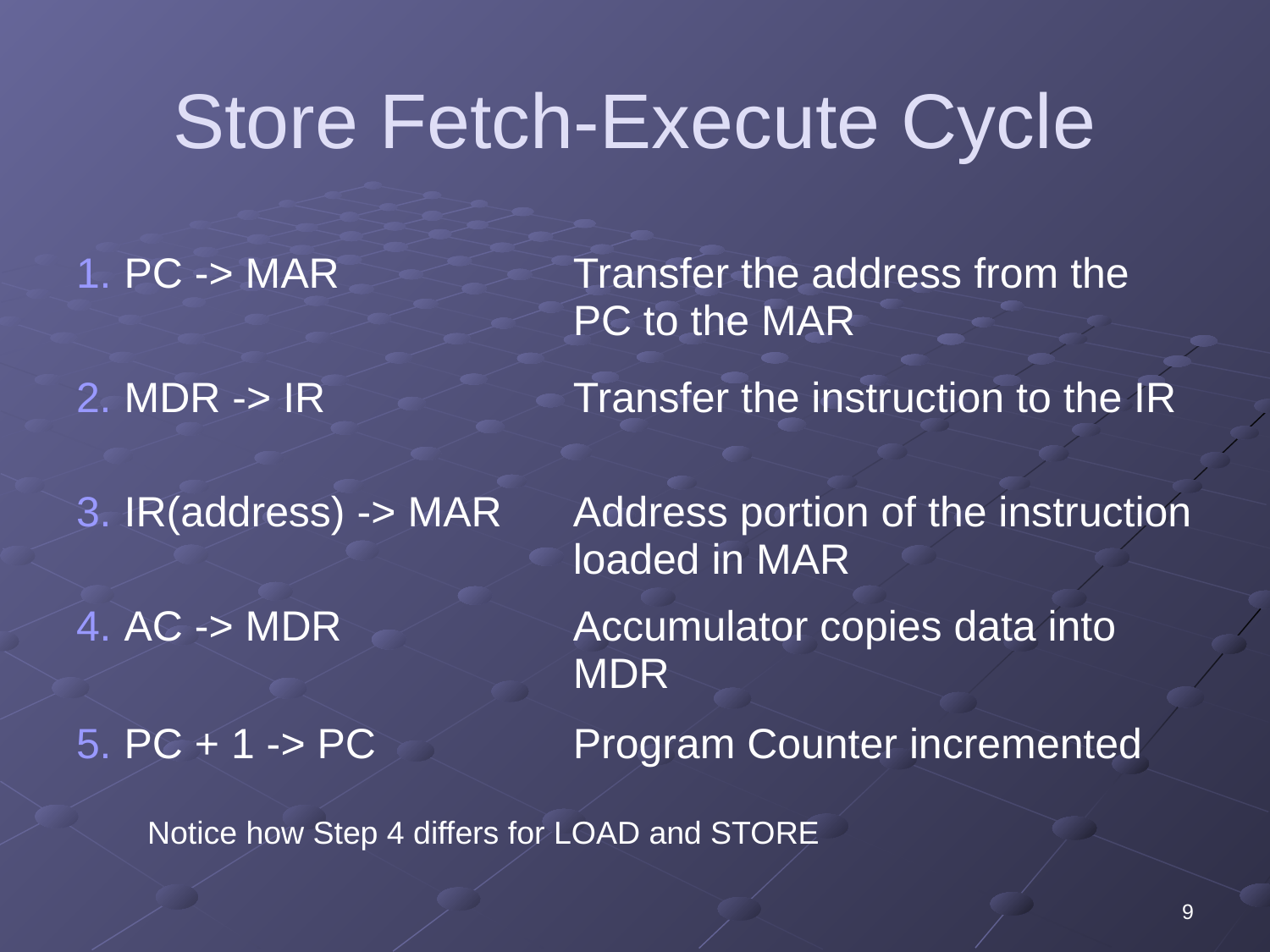

# Store Fetch-Execute Cycle
| PC -> MAR | Transfer the address from the PC to the MAR |
| --- | --- |
| MDR -> IR | Transfer the instruction to the IR |
| IR(address) -> MAR | Address portion of the instruction loaded in MAR |
| AC -> MDR | Accumulator copies data into MDR |
| PC + 1 -> PC | Program Counter incremented |
Notice how Step 4 differs for LOAD and STORE
9